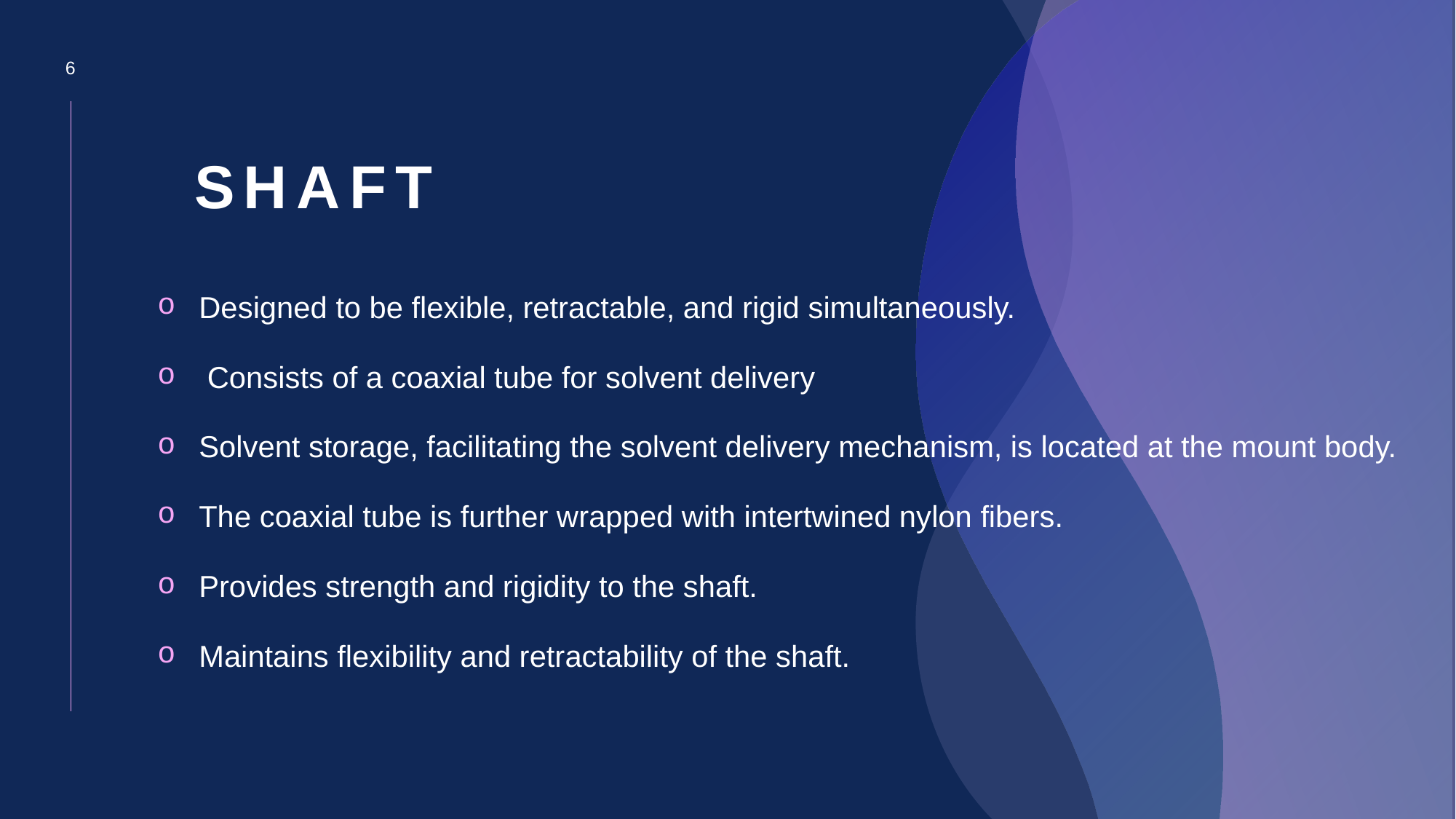

6
# Shaft
Designed to be flexible, retractable, and rigid simultaneously.
 Consists of a coaxial tube for solvent delivery
Solvent storage, facilitating the solvent delivery mechanism, is located at the mount body.
The coaxial tube is further wrapped with intertwined nylon fibers.
Provides strength and rigidity to the shaft.
Maintains flexibility and retractability of the shaft.